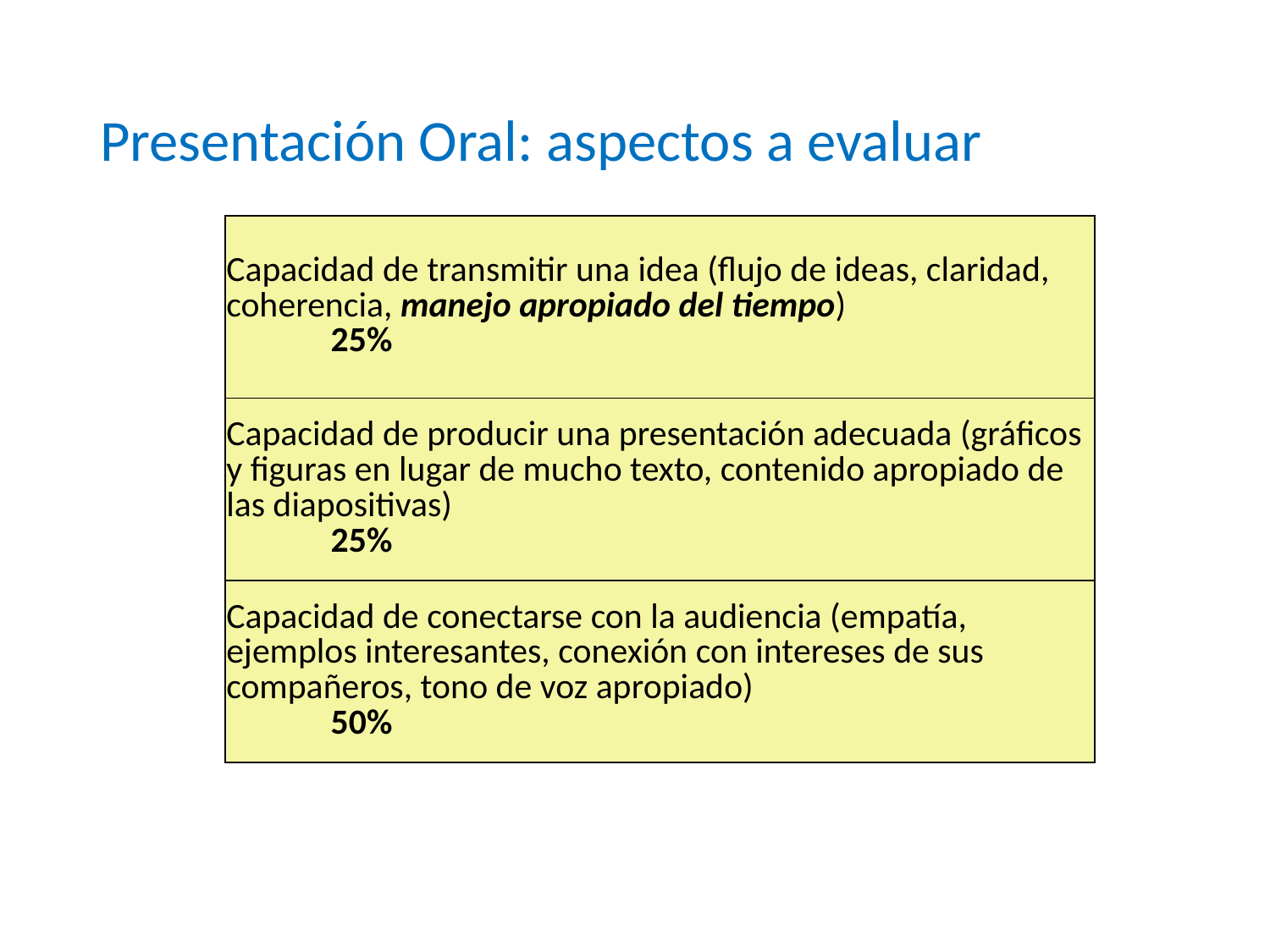

# Presentación Oral: aspectos a evaluar
| Capacidad de transmitir una idea (flujo de ideas, claridad, coherencia, manejo apropiado del tiempo) 25% |
| --- |
| Capacidad de producir una presentación adecuada (gráficos y figuras en lugar de mucho texto, contenido apropiado de las diapositivas) 25% |
| Capacidad de conectarse con la audiencia (empatía, ejemplos interesantes, conexión con intereses de sus compañeros, tono de voz apropiado) 50% |